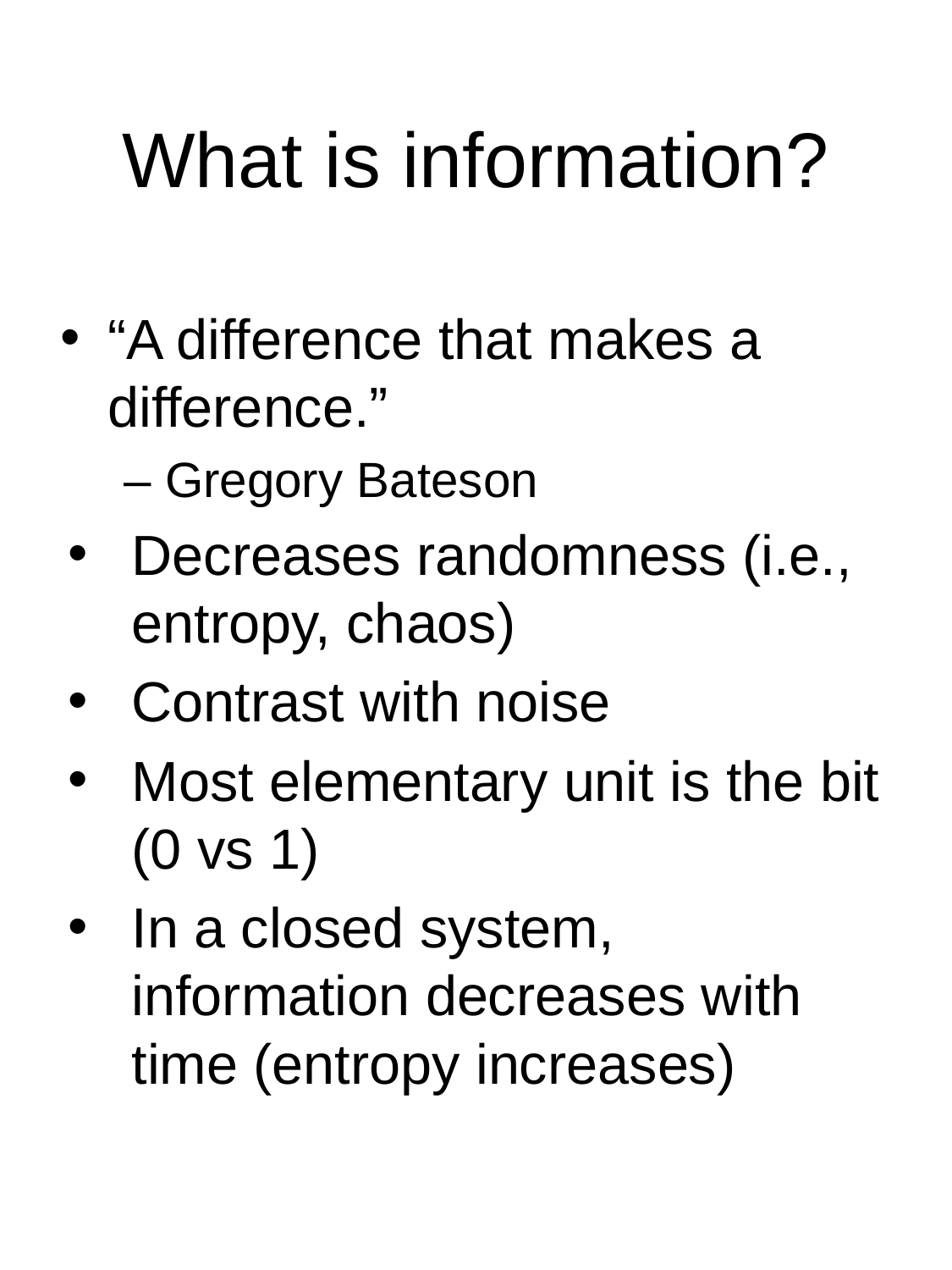

# What is information?
“A difference that makes a difference.”
– Gregory Bateson
Decreases randomness (i.e., entropy, chaos)
Contrast with noise
Most elementary unit is the bit (0 vs 1)
In a closed system, information decreases with time (entropy increases)